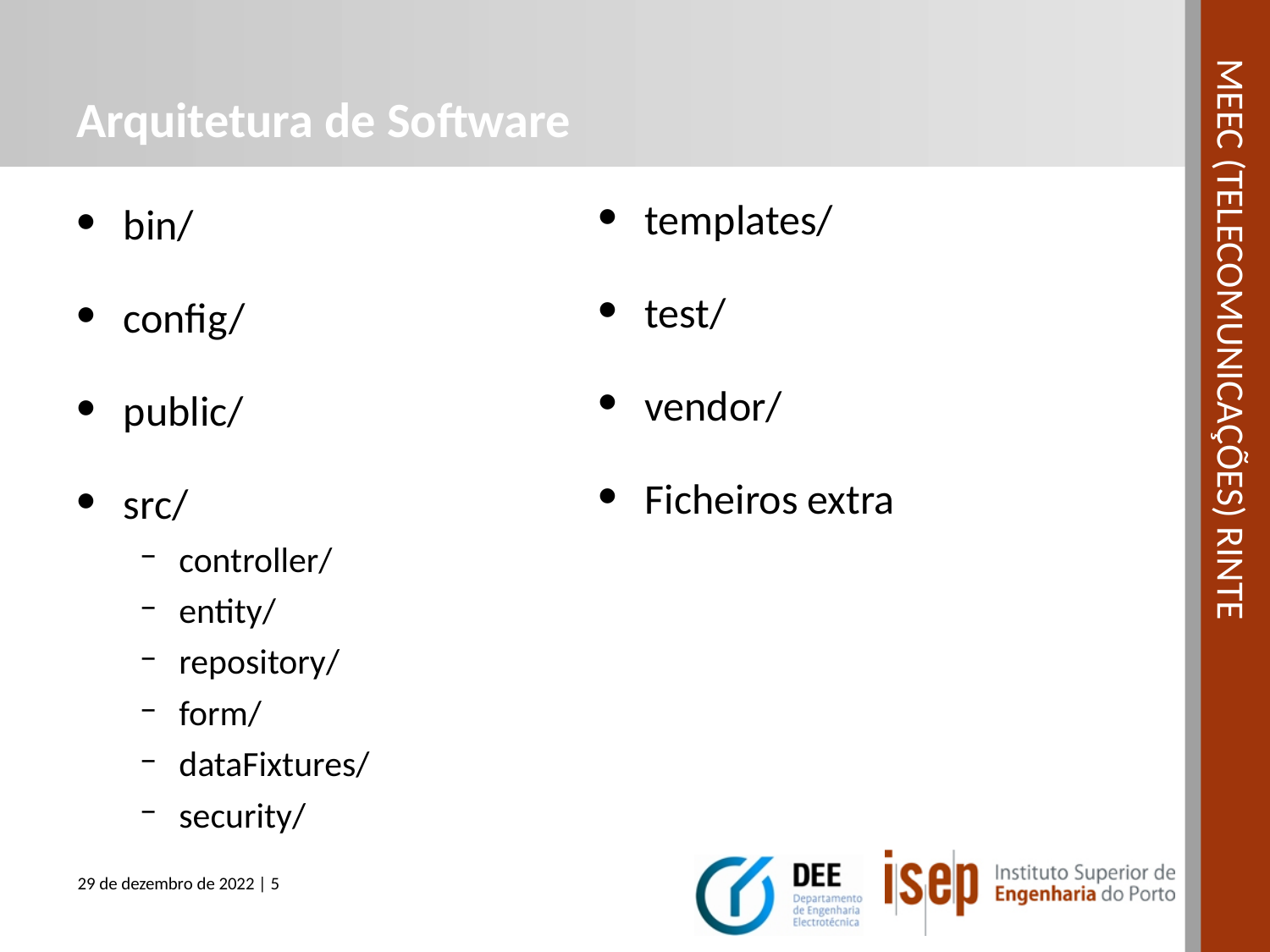

# Arquitetura de Software
templates/
test/
vendor/
Ficheiros extra
bin/
config/
public/
src/
controller/
entity/
repository/
form/
dataFixtures/
security/